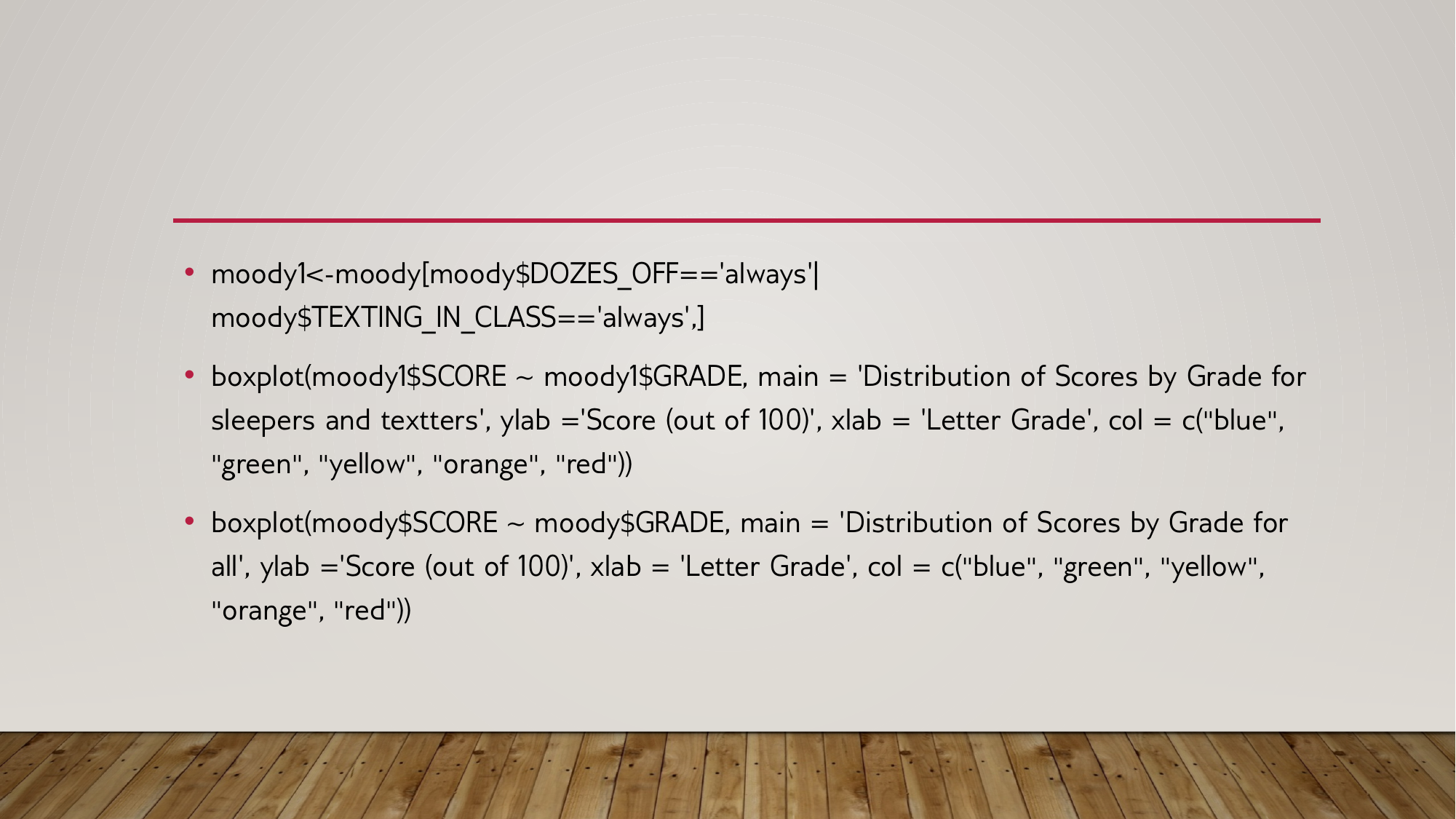

#
moody1<-moody[moody$DOZES_OFF=='always'|moody$TEXTING_IN_CLASS=='always',]
boxplot(moody1$SCORE ~ moody1$GRADE, main = 'Distribution of Scores by Grade for sleepers and textters', ylab ='Score (out of 100)', xlab = 'Letter Grade', col = c("blue", "green", "yellow", "orange", "red"))
boxplot(moody$SCORE ~ moody$GRADE, main = 'Distribution of Scores by Grade for all', ylab ='Score (out of 100)', xlab = 'Letter Grade', col = c("blue", "green", "yellow", "orange", "red"))